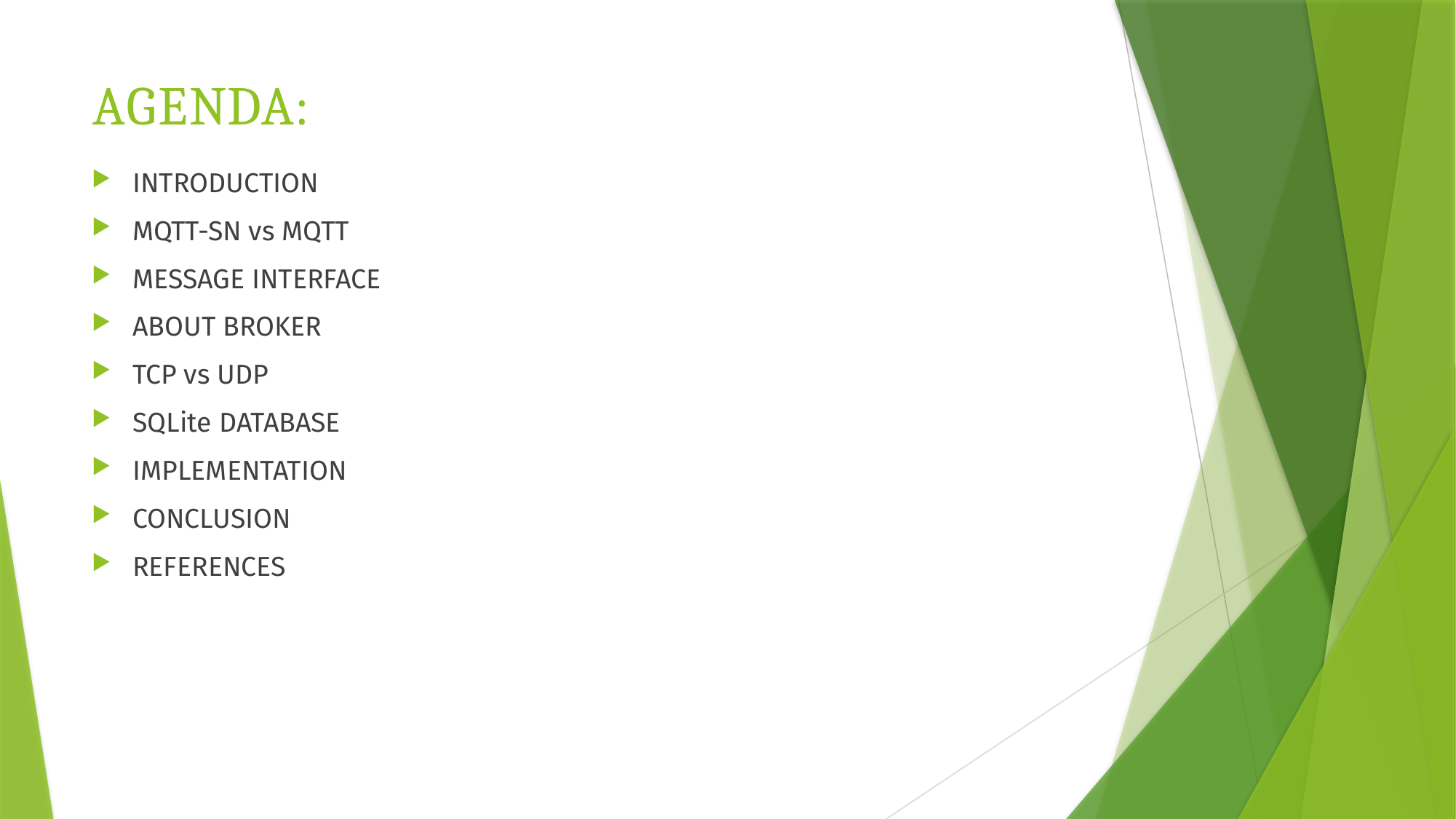

# AGENDA:
INTRODUCTION
MQTT-SN vs MQTT
MESSAGE INTERFACE
ABOUT BROKER
TCP vs UDP
SQLite DATABASE
IMPLEMENTATION
CONCLUSION
REFERENCES